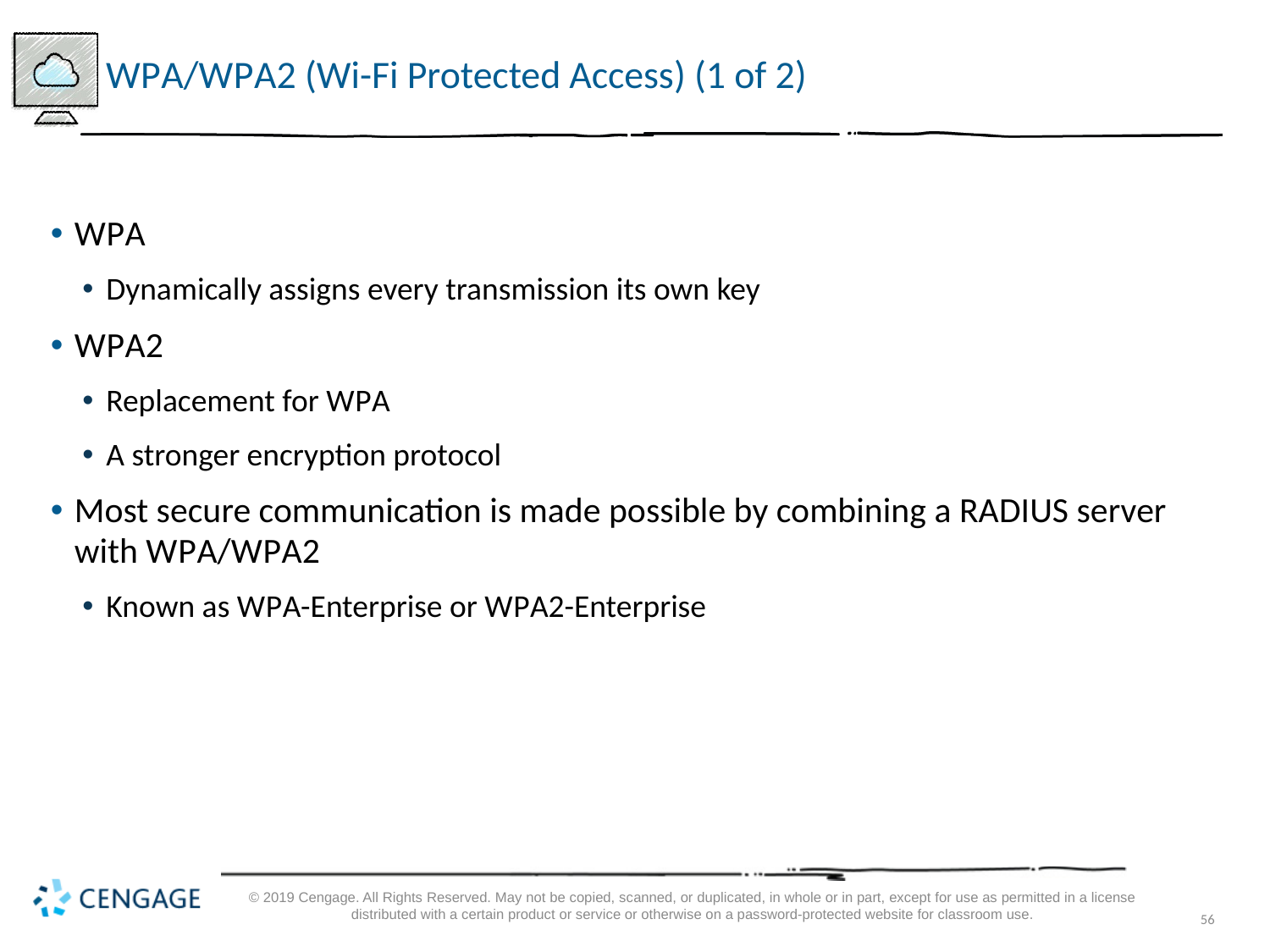

# W P A/W P A2 (Wi-Fi Protected Access) (1 of 2)
W P A
Dynamically assigns every transmission its own key
W P A2
Replacement for W P A
A stronger encryption protocol
Most secure communication is made possible by combining a RADIUS server with W P A/W P A2
Known as W P A-Enterprise or W P A2-Enterprise
© 2019 Cengage. All Rights Reserved. May not be copied, scanned, or duplicated, in whole or in part, except for use as permitted in a license distributed with a certain product or service or otherwise on a password-protected website for classroom use.